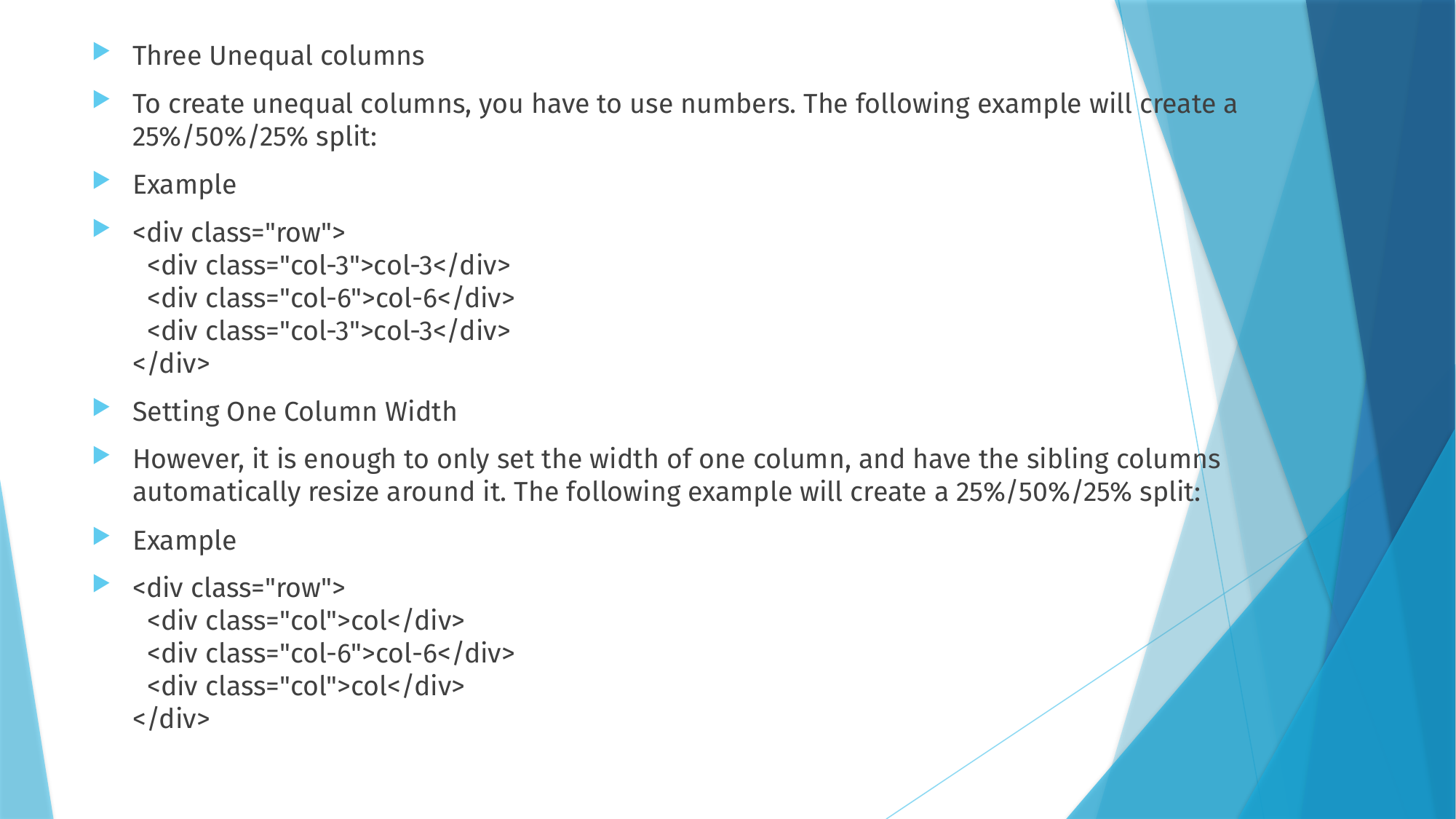

Three Unequal columns
To create unequal columns, you have to use numbers. The following example will create a 25%/50%/25% split:
Example
<div class="row">
  <div class="col-3">col-3</div>
  <div class="col-6">col-6</div>
  <div class="col-3">col-3</div>
</div>
Setting One Column Width
However, it is enough to only set the width of one column, and have the sibling columns automatically resize around it. The following example will create a 25%/50%/25% split:
Example
<div class="row">
  <div class="col">col</div>
  <div class="col-6">col-6</div>
  <div class="col">col</div>
</div>